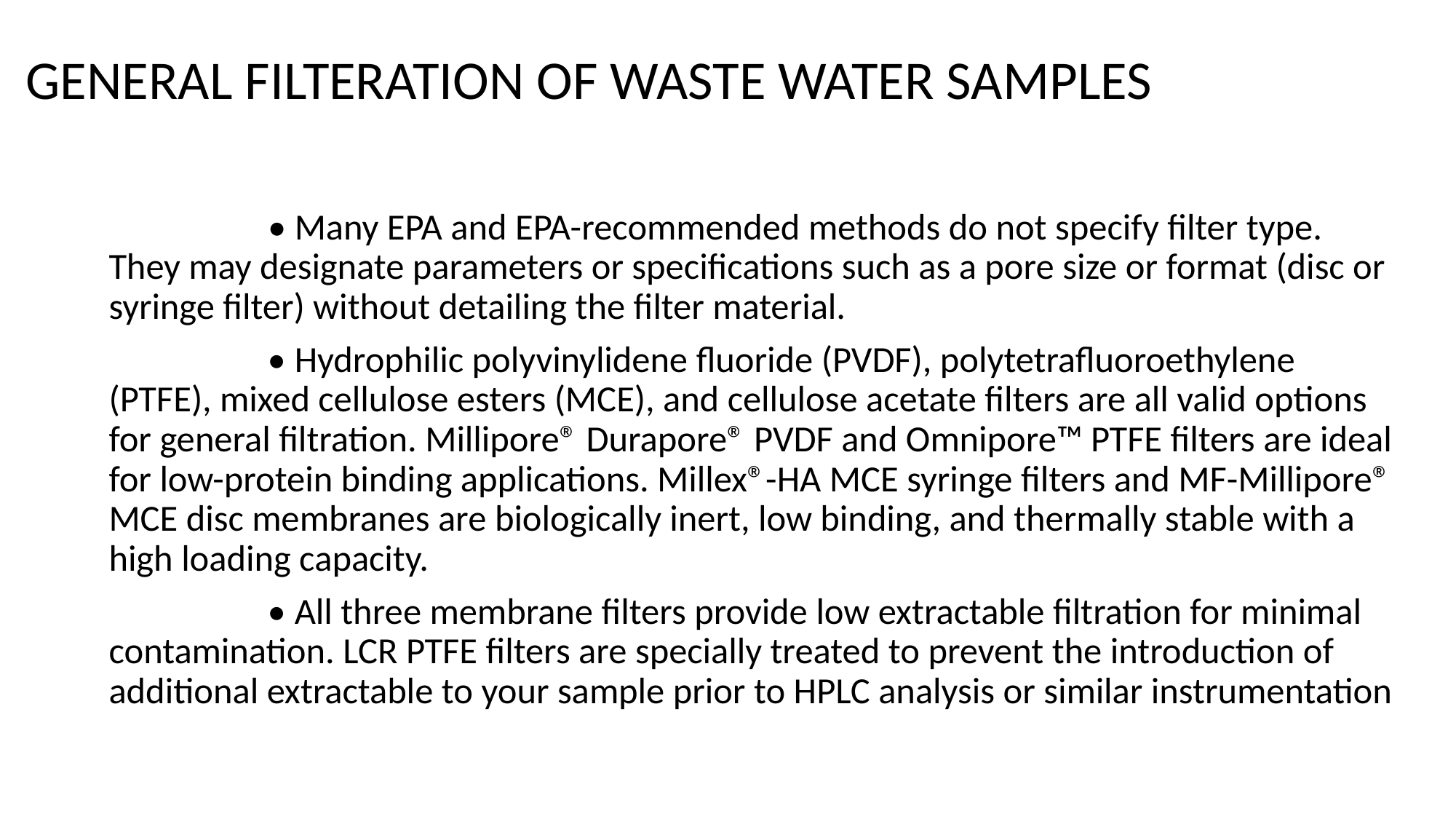

# GENERAL FILTERATION OF WASTE WATER SAMPLES
                   • Many EPA and EPA-recommended methods do not specify filter type. They may designate parameters or specifications such as a pore size or format (disc or syringe filter) without detailing the filter material.
                   • Hydrophilic polyvinylidene fluoride (PVDF), polytetrafluoroethylene (PTFE), mixed cellulose esters (MCE), and cellulose acetate filters are all valid options for general filtration. Millipore® Durapore® PVDF and Omnipore™ PTFE filters are ideal for low-protein binding applications. Millex®-HA MCE syringe filters and MF-Millipore® MCE disc membranes are biologically inert, low binding, and thermally stable with a high loading capacity.
                   • All three membrane filters provide low extractable filtration for minimal contamination. LCR PTFE filters are specially treated to prevent the introduction of additional extractable to your sample prior to HPLC analysis or similar instrumentation